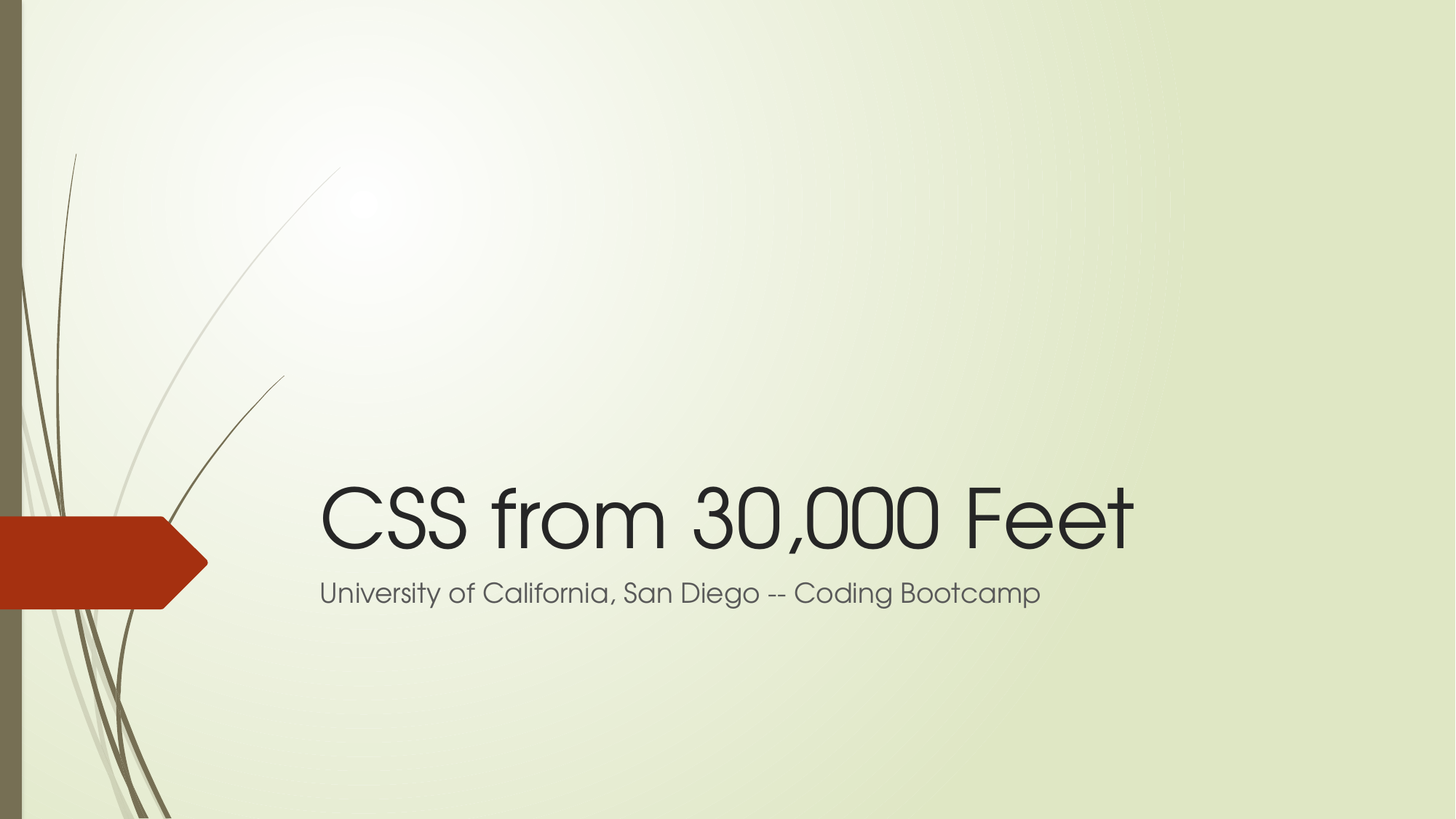

# CSS from 30,000 Feet
University of California, San Diego -- Coding Bootcamp